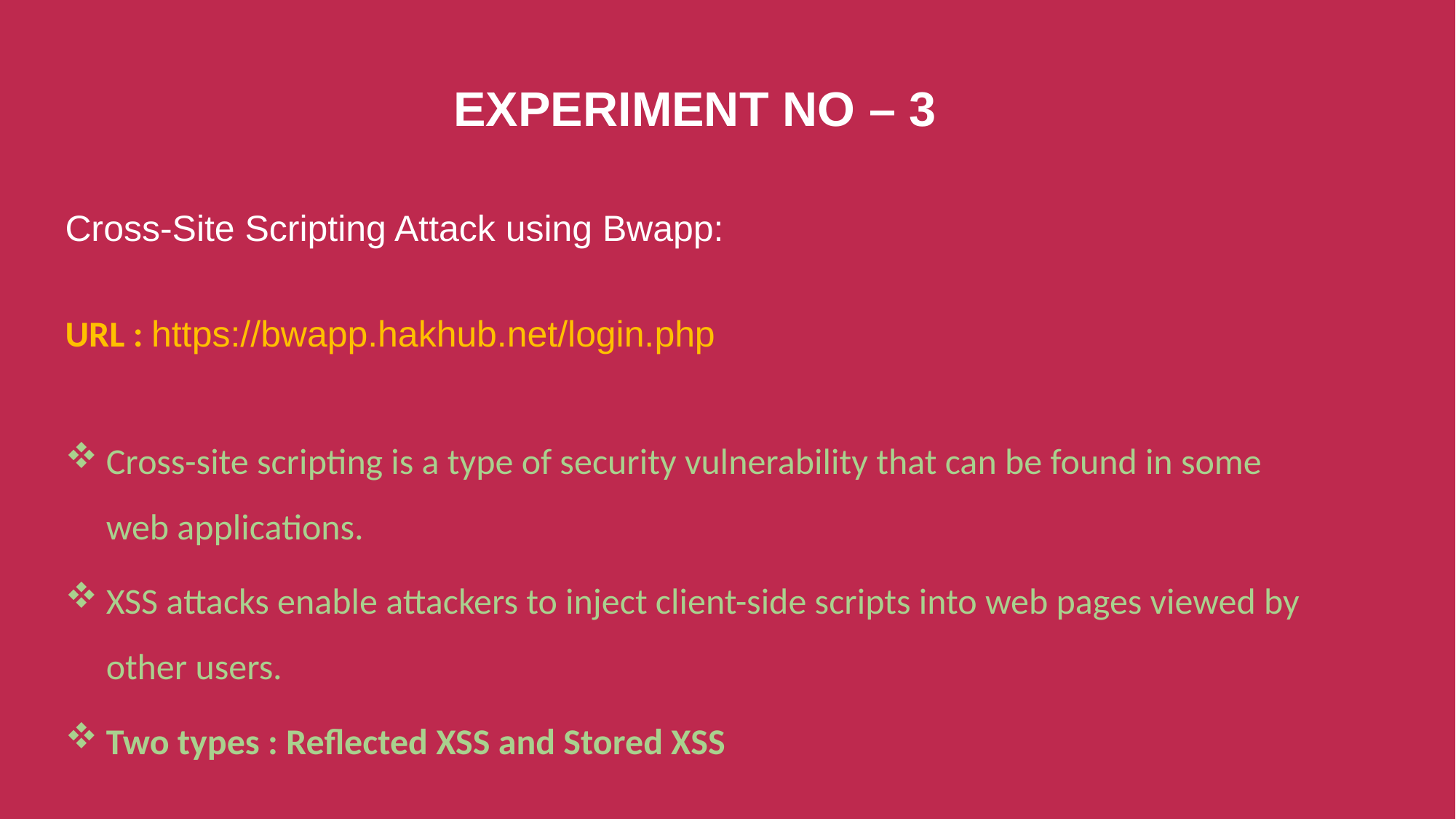

EXPERIMENT NO – 3

Cross-Site Scripting Attack using Bwapp:

URL : https://bwapp.hakhub.net/login.php

Cross-site scripting is a type of security vulnerability that can be found in some web applications.
XSS attacks enable attackers to inject client-side scripts into web pages viewed by other users.
Two types : Reflected XSS and Stored XSS